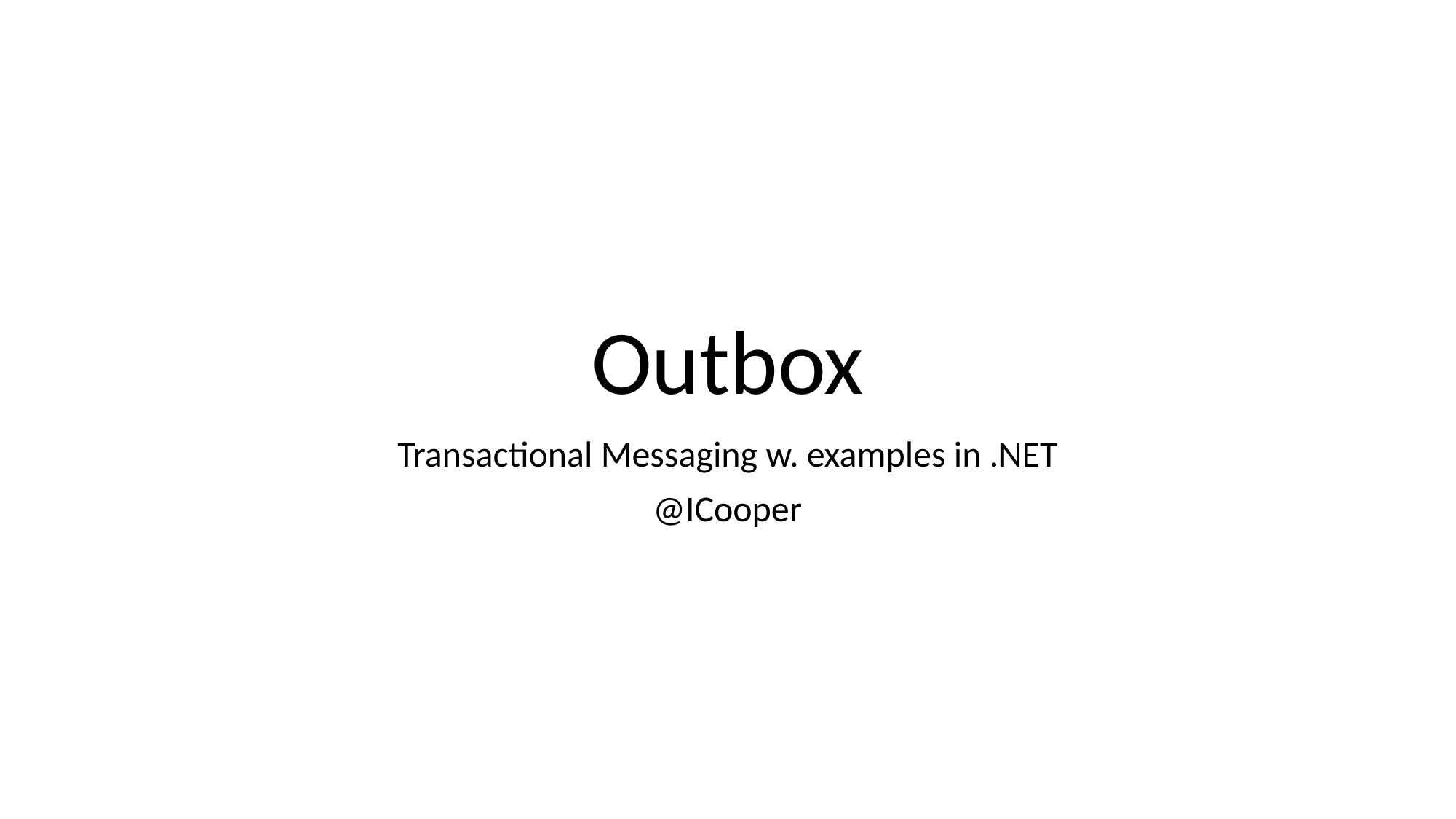

# Outbox
Transactional Messaging w. examples in .NET
@ICooper